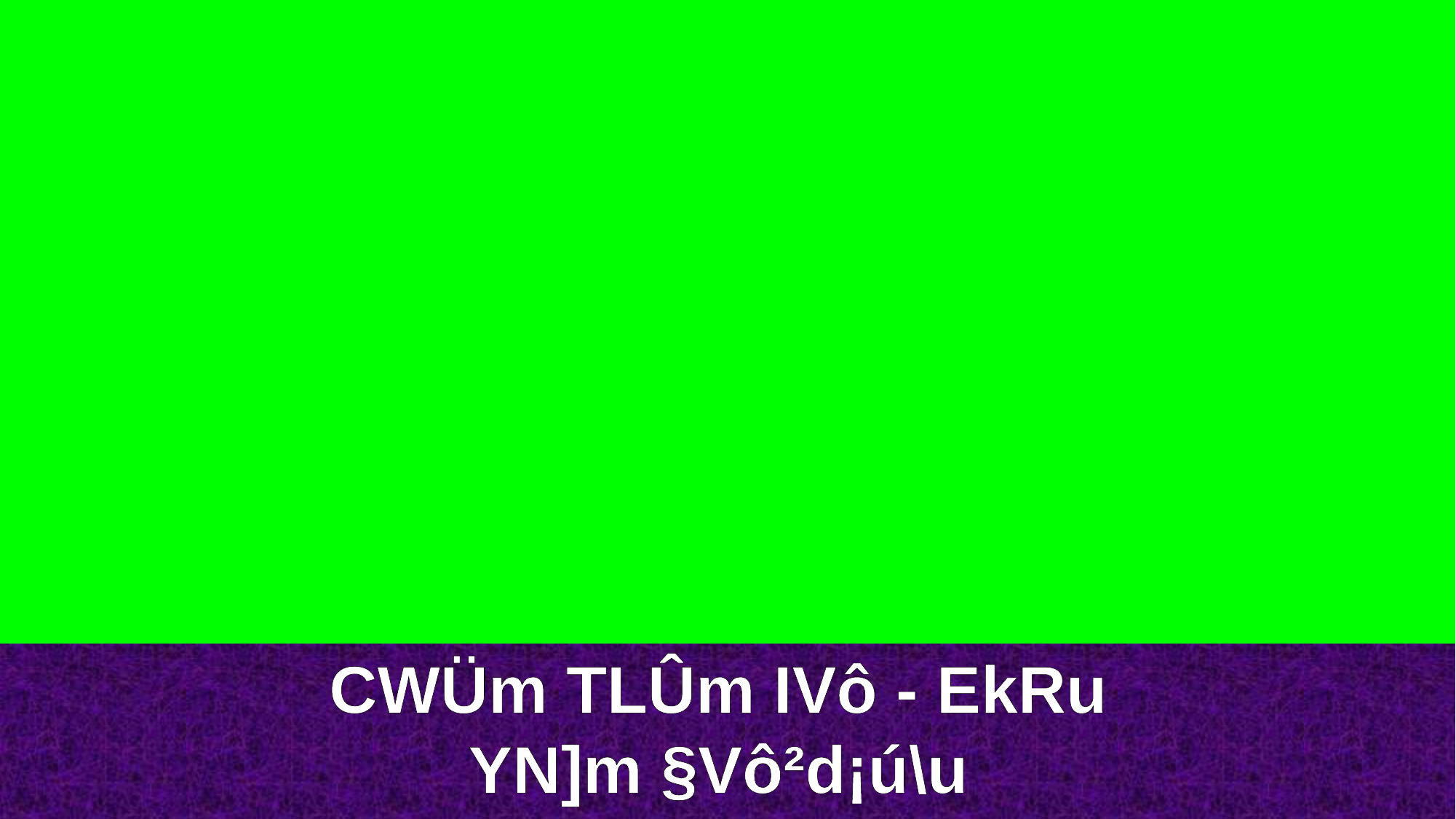

CWÜm TLÛm IVô - EkRu
YN]m §Vô²d¡ú\u